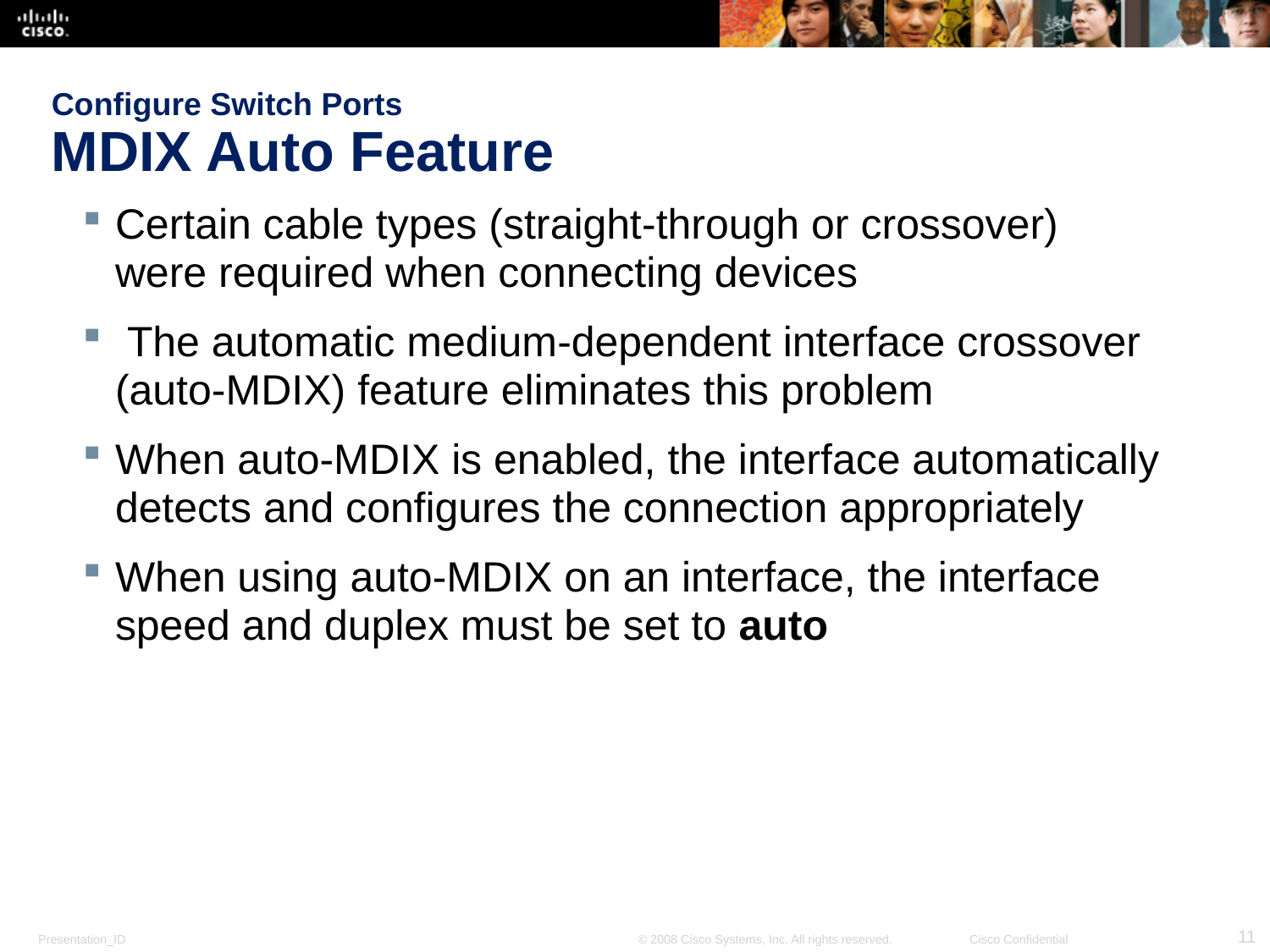

# Configure Switch Ports MDIX Auto Feature
Certain cable types (straight-through or crossover) were required when connecting devices
 The automatic medium-dependent interface crossover (auto-MDIX) feature eliminates this problem
When auto-MDIX is enabled, the interface automatically detects and configures the connection appropriately
When using auto-MDIX on an interface, the interface speed and duplex must be set to auto